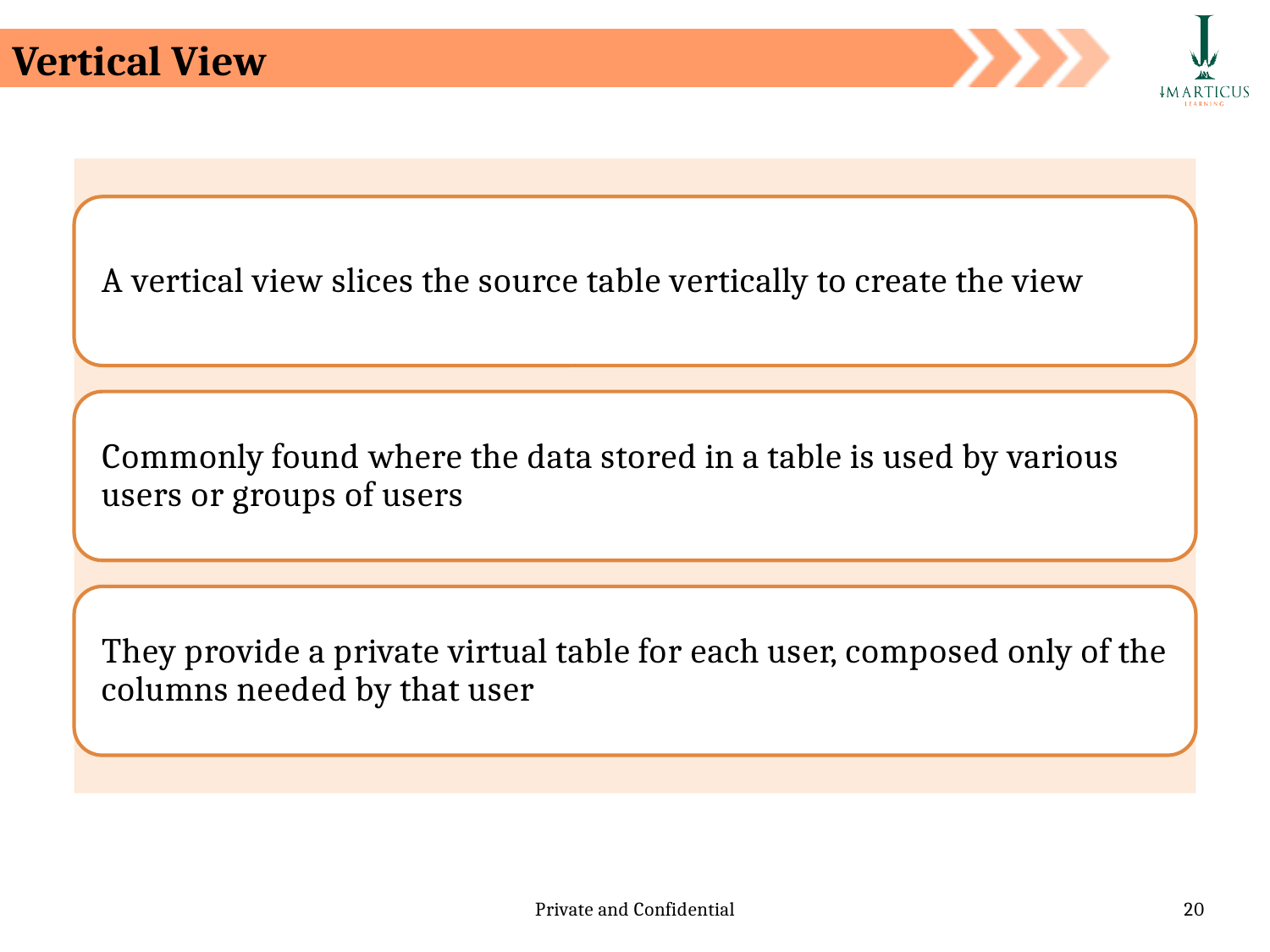

Vertical View

A vertical view slices the source table vertically to create the view
Commonly found where the data stored in a table is used by various users or groups of users
They provide a private virtual table for each user, composed only of the columns needed by that user